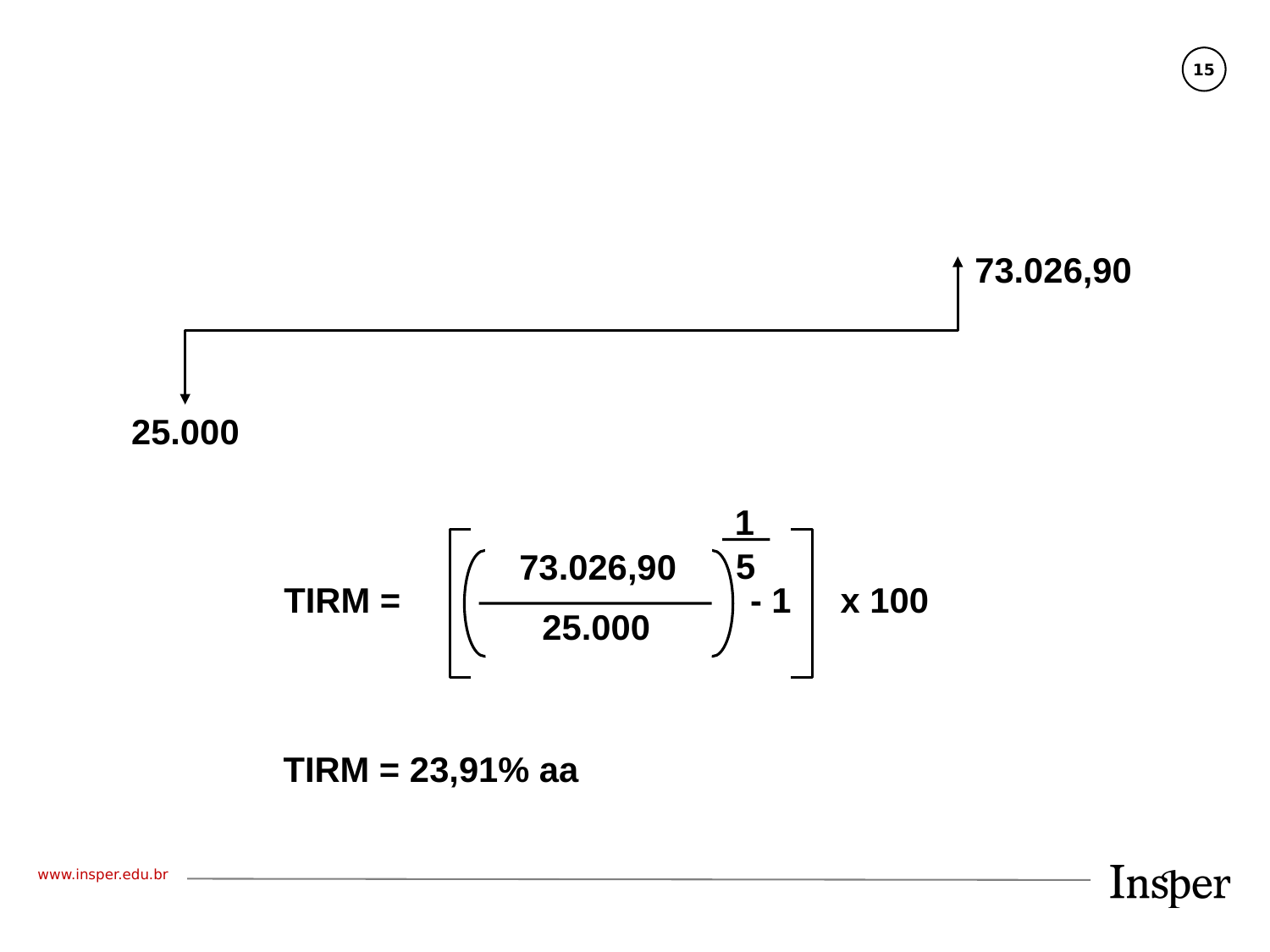

73.026,90

25.000
1
5
73.026,90

TIRM =
- 1
x 100

25.000

TIRM = 23,91% aa